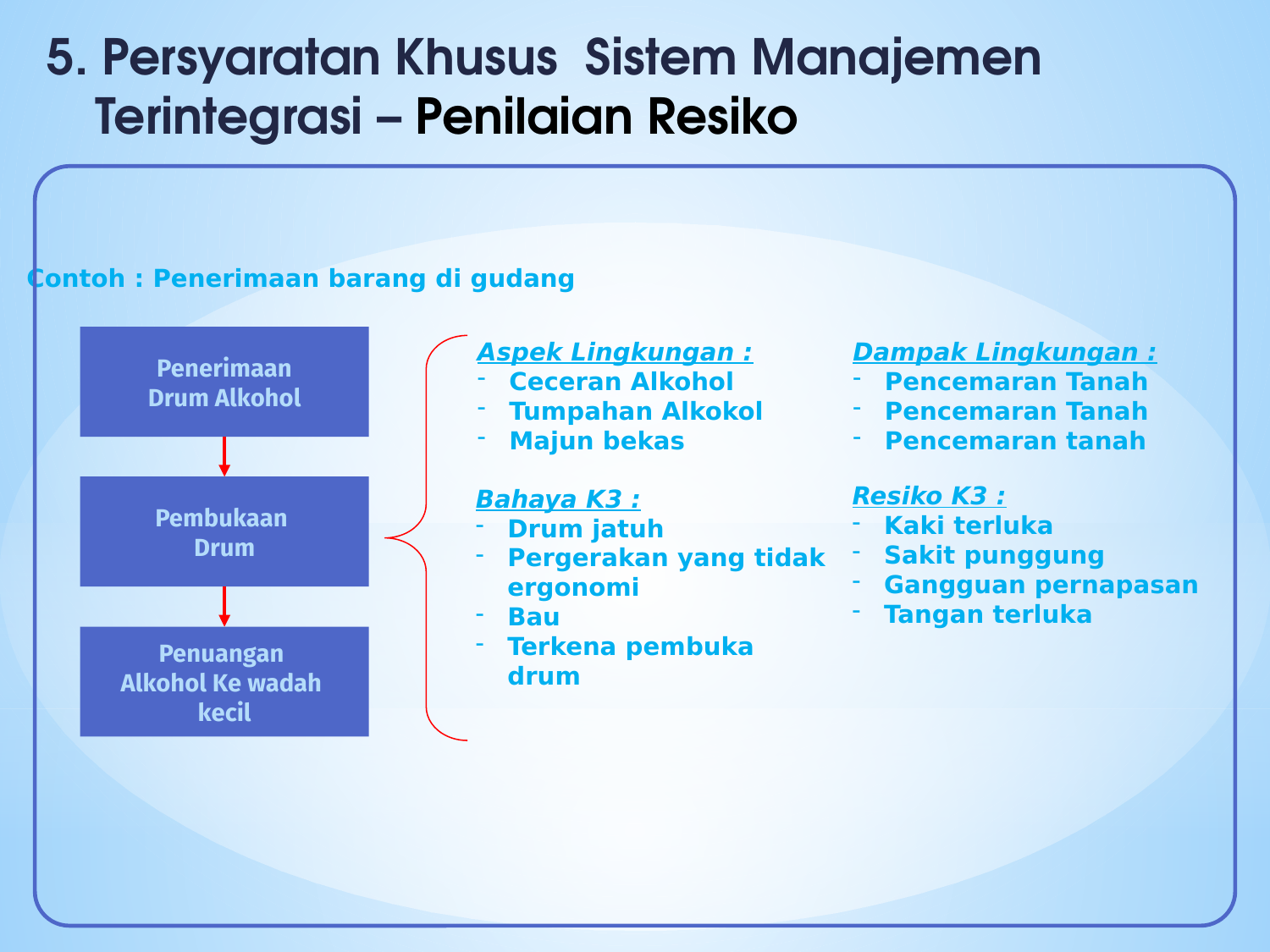

5. Persyaratan Khusus  Sistem Manajemen  Terintegrasi – Penilaian Resiko

Contoh : Penerimaan barang di gudang
Penerimaan
Drum Alkohol
Aspek Lingkungan :
Ceceran Alkohol
Tumpahan Alkokol
Majun bekas
Dampak Lingkungan :
Pencemaran Tanah
Pencemaran Tanah
Pencemaran tanah

Resiko K3 :
Kaki terluka
Sakit punggung
Gangguan pernapasan
Tangan terluka
Pembukaan
Drum
Bahaya K3 :
Drum jatuh
Pergerakan yang tidak ergonomi
Bau
Terkena pembuka drum
Penuangan
Alkohol Ke wadah
kecil